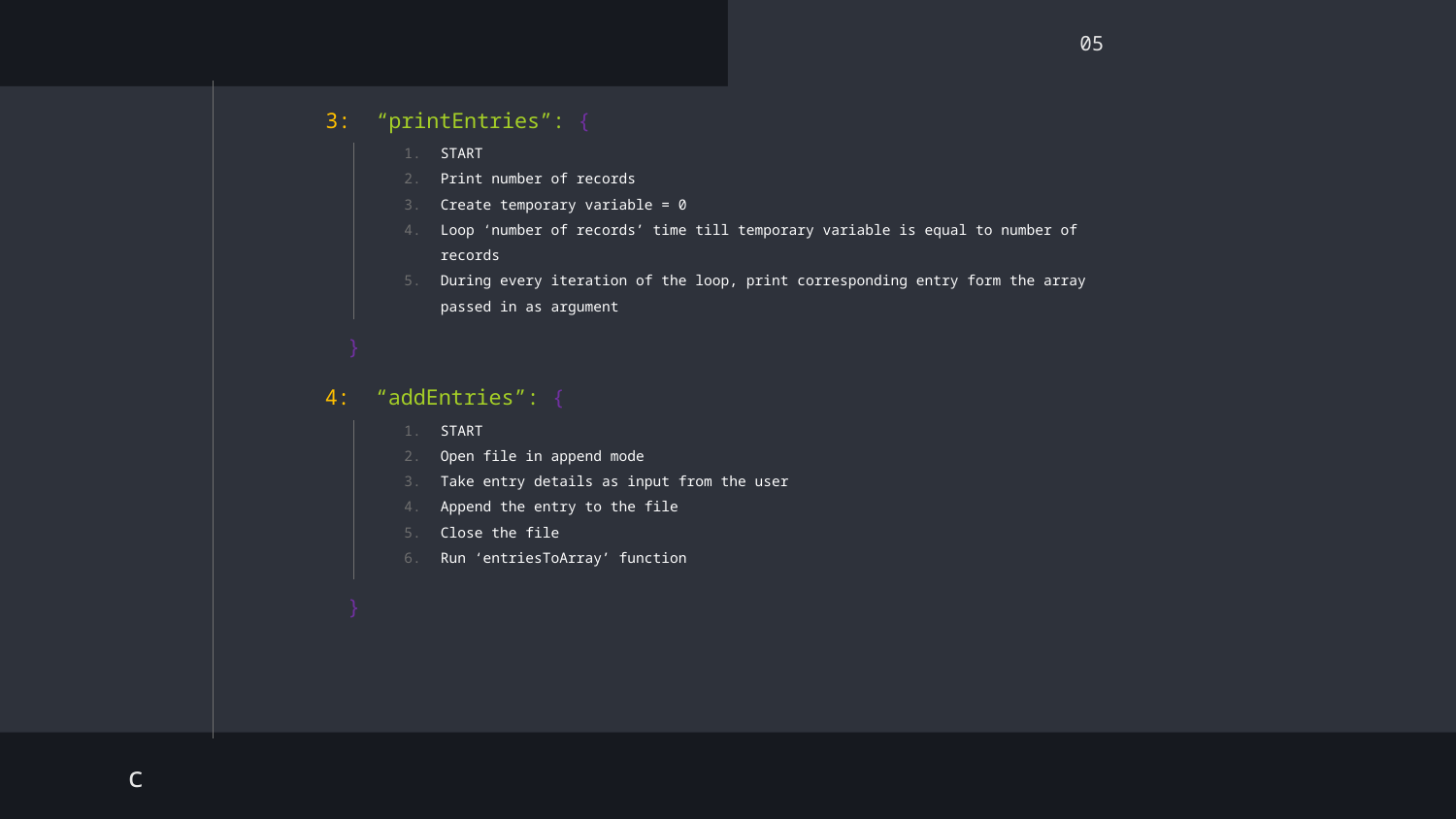

05

3:  “printEntries”: {
START
Print number of records
Create temporary variable = 0
Loop ‘number of records’ time till temporary variable is equal to number of records
During every iteration of the loop, print corresponding entry form the array passed in as argument

}
4:  “addEntries”: {
START
Open file in append mode
Take entry details as input from the user
Append the entry to the file
Close the file
Run ‘entriesToArray’ function

}
c